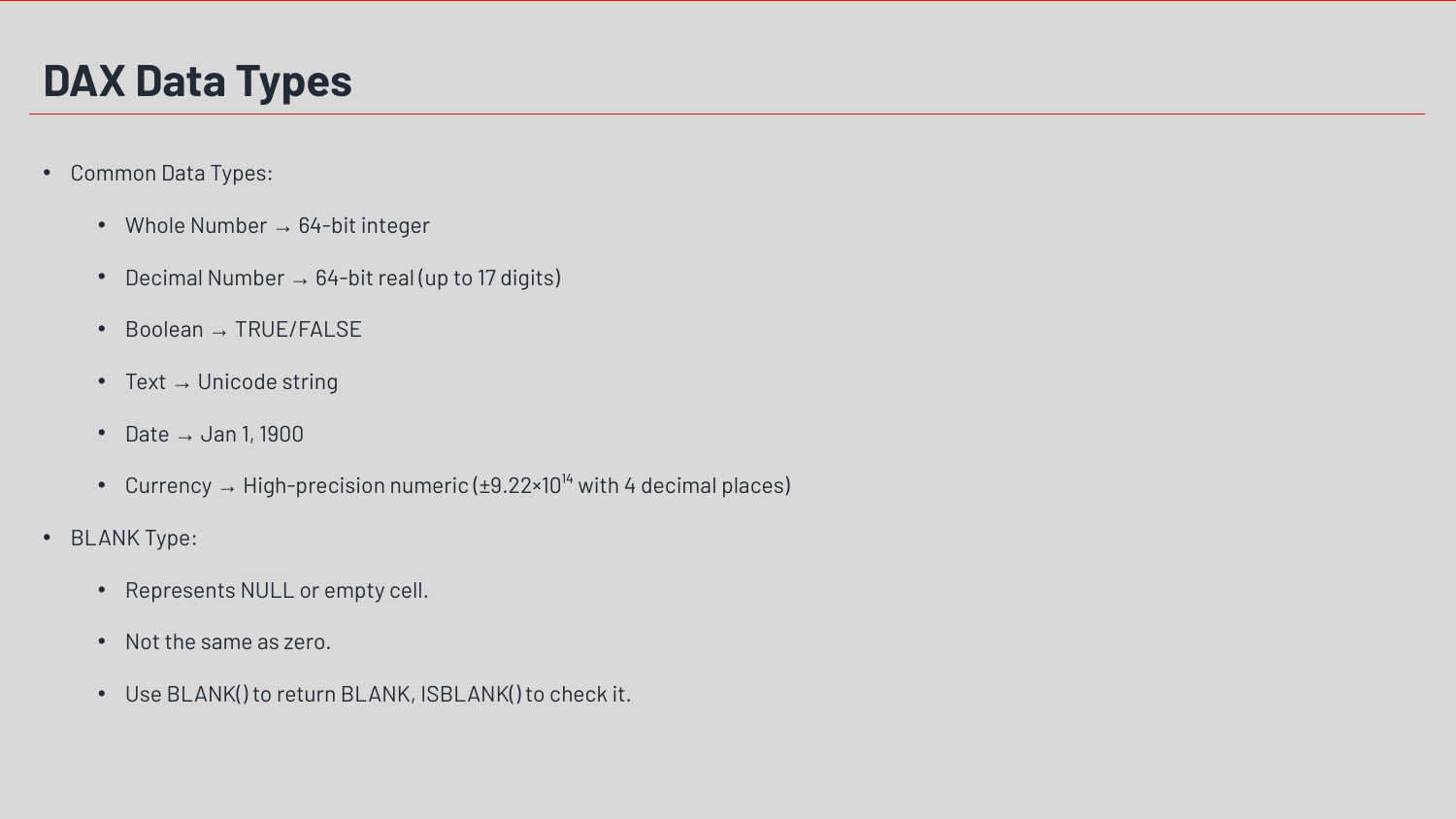

DAX Data Types
Common Data Types:
Whole Number → 64-bit integer
Decimal Number → 64-bit real (up to 17 digits)
Boolean → TRUE/FALSE
Text → Unicode string
Date → Jan 1, 1900
Currency → High-precision numeric (±9.22×10¹⁴ with 4 decimal places)
BLANK Type:
Represents NULL or empty cell.
Not the same as zero.
Use BLANK() to return BLANK, ISBLANK() to check it.